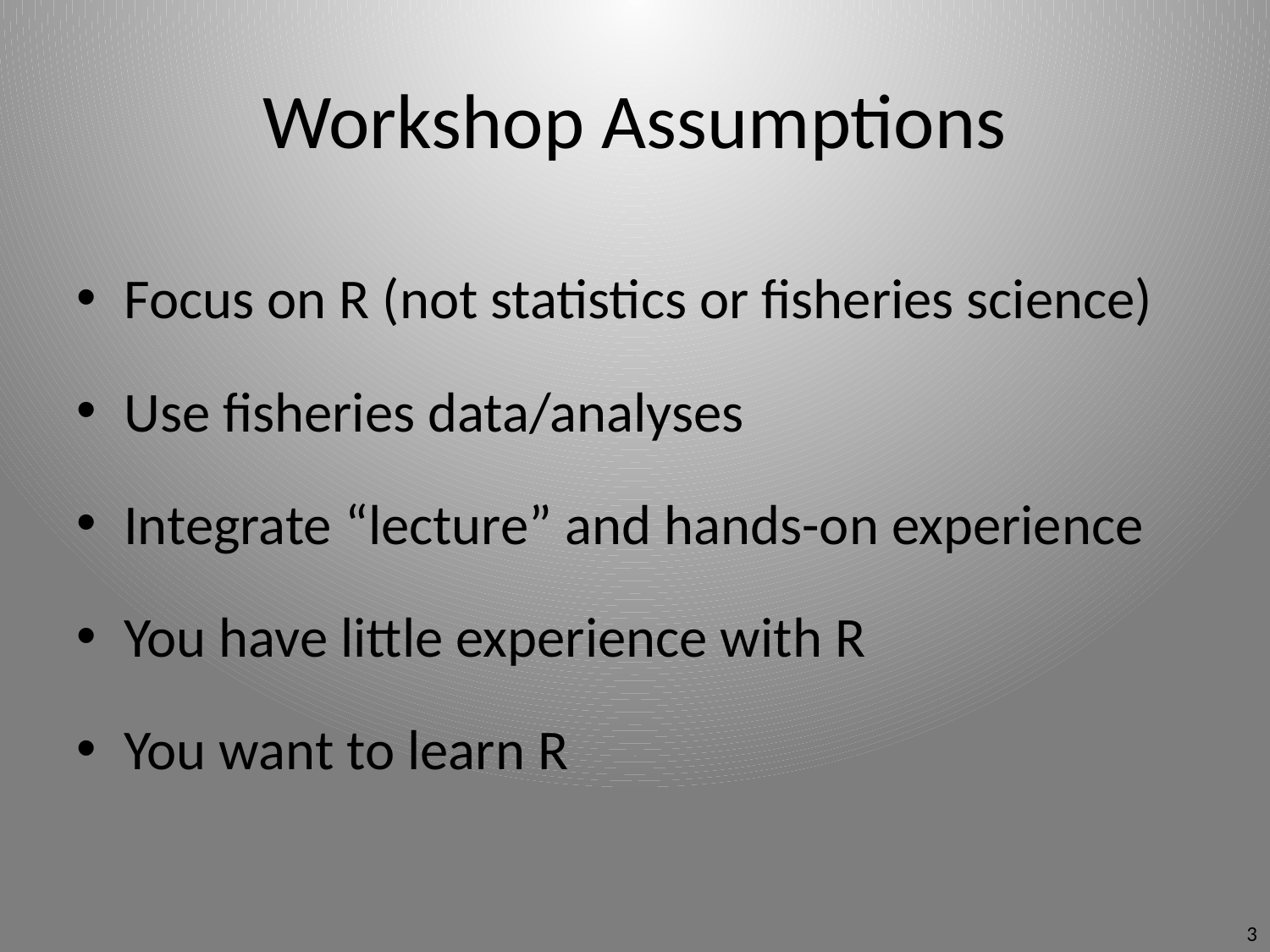

# Workshop Assumptions
Focus on R (not statistics or fisheries science)
Use fisheries data/analyses
Integrate “lecture” and hands-on experience
You have little experience with R
You want to learn R
3